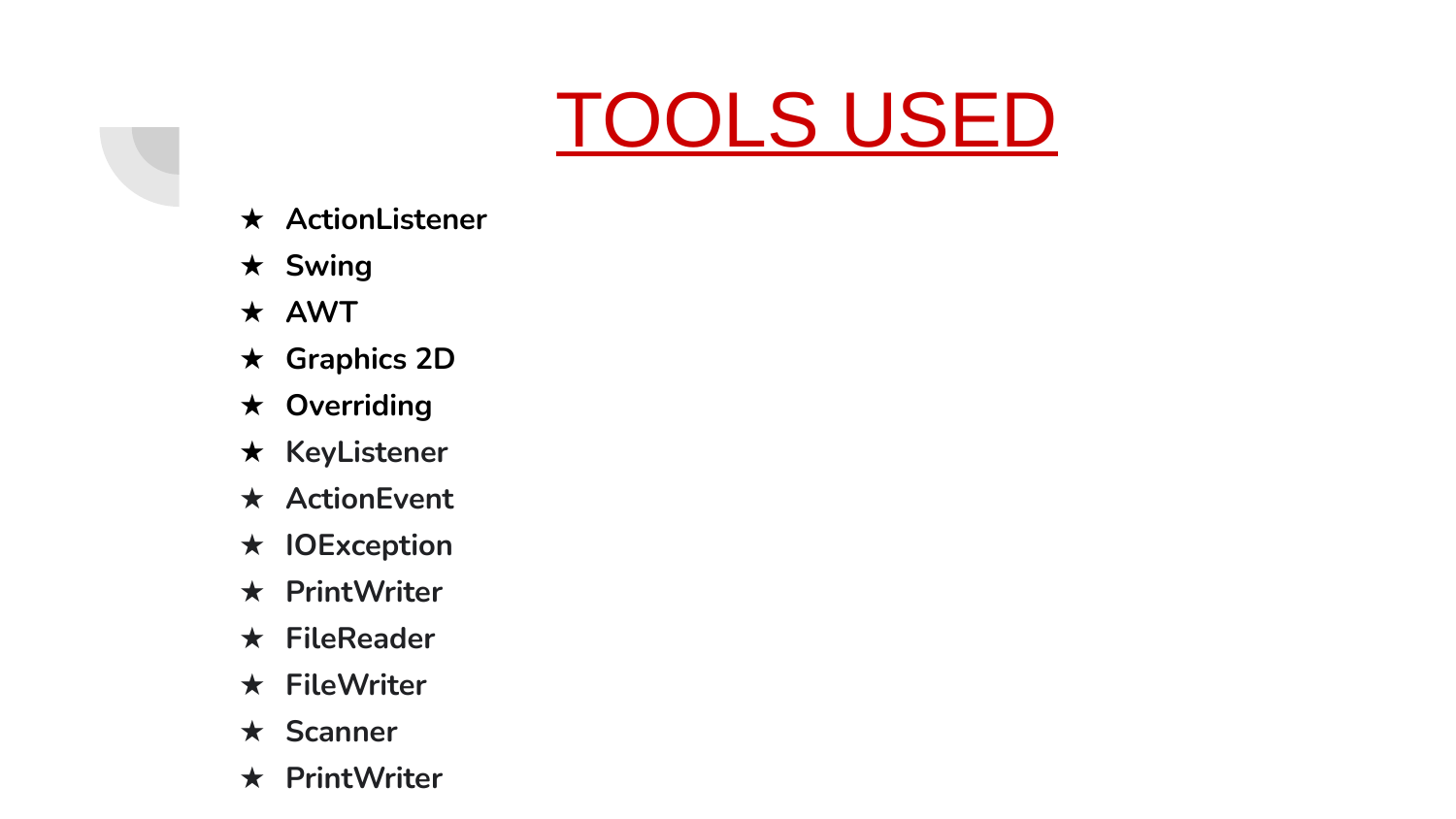

# TOOLS USED
ActionListener
Swing
AWT
Graphics 2D
Overriding
KeyListener
ActionEvent
IOException
PrintWriter
FileReader
FileWriter
Scanner
PrintWriter